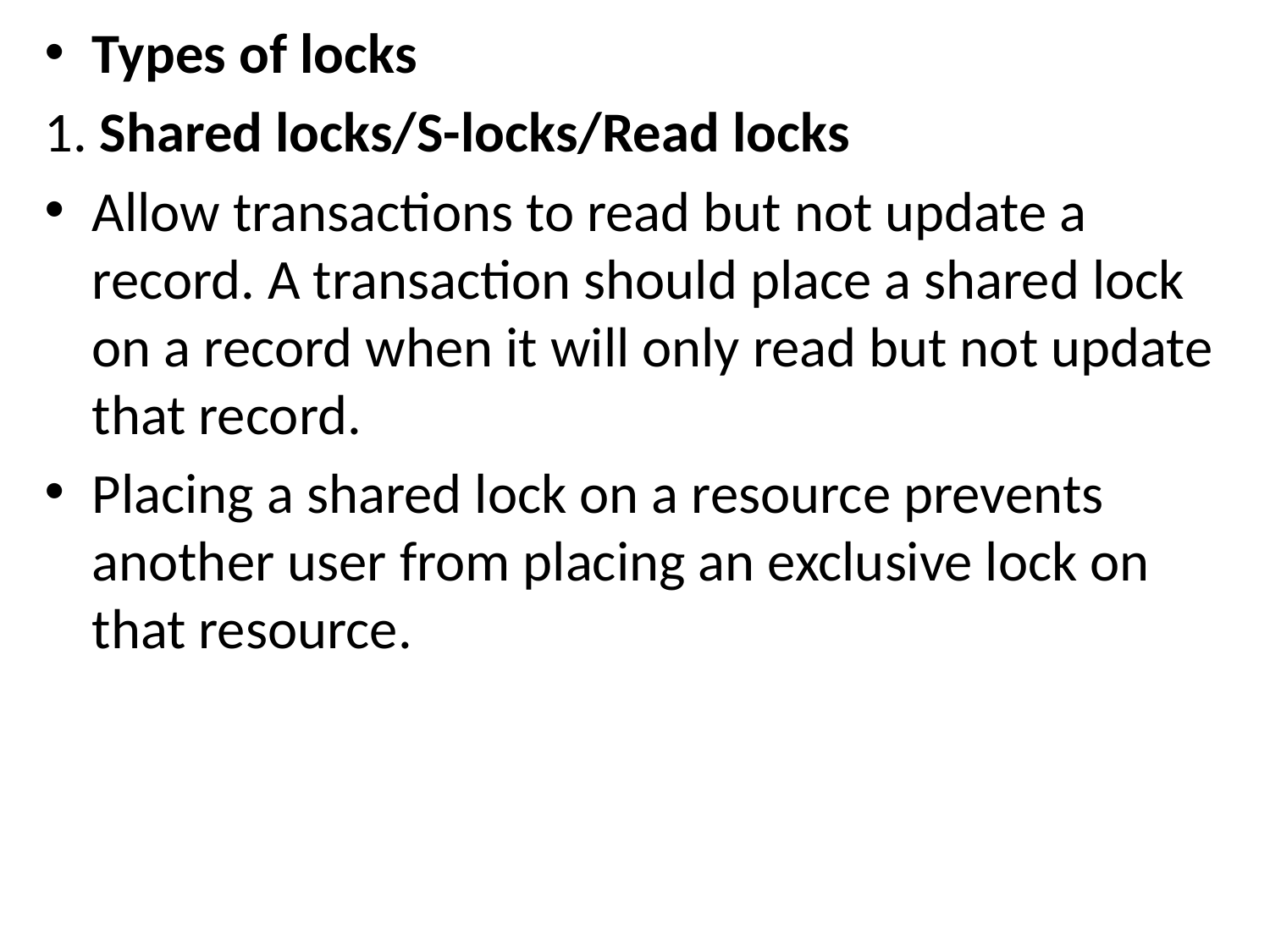

Types of locks
1. Shared locks/S-locks/Read locks
Allow transactions to read but not update a record. A transaction should place a shared lock on a record when it will only read but not update that record.
Placing a shared lock on a resource prevents another user from placing an exclusive lock on that resource.